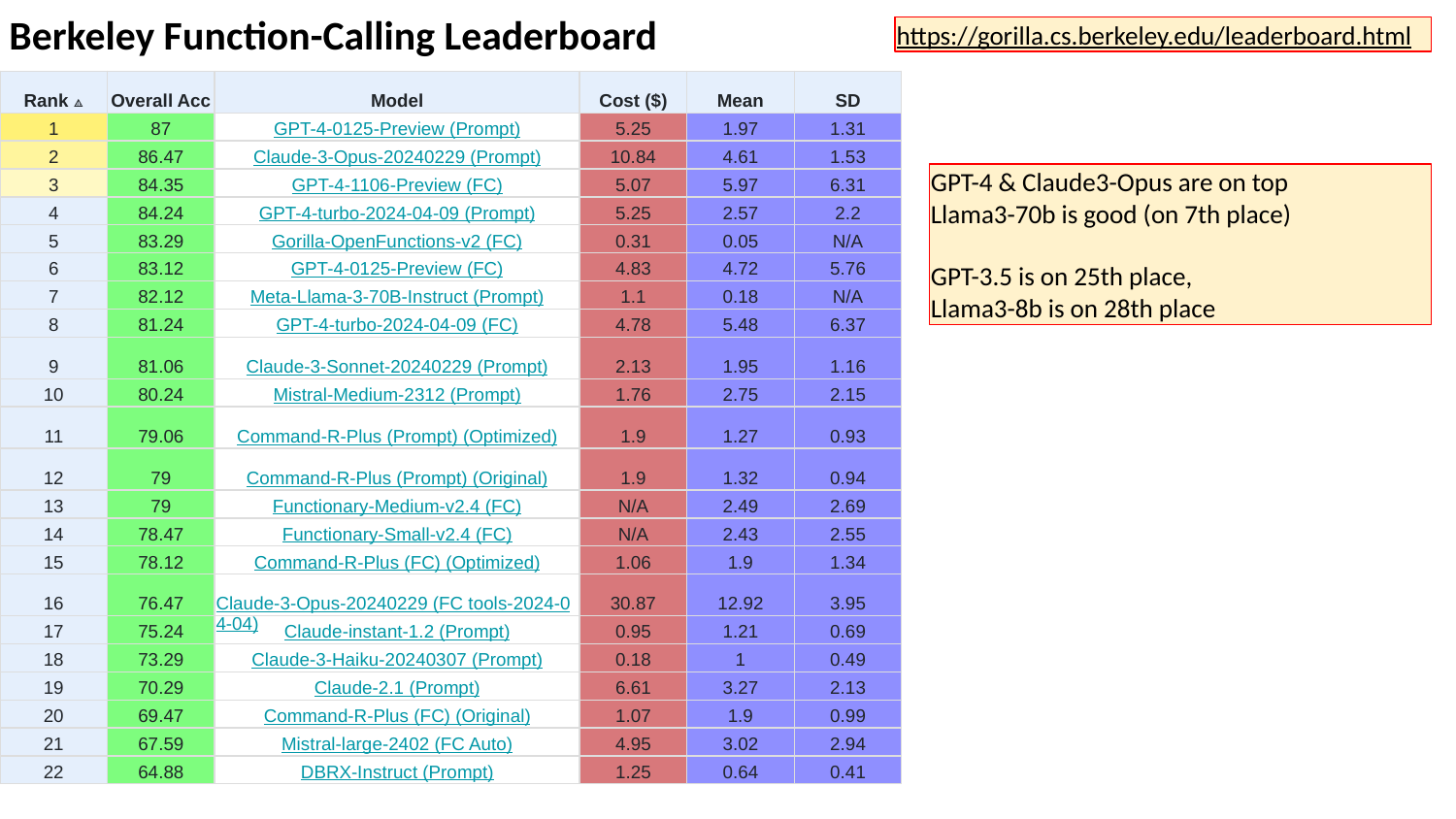

Berkeley Function-Calling Leaderboard
https://gorilla.cs.berkeley.edu/leaderboard.html
| Rank 🔼 | Overall Acc | Model | Cost ($) | Mean | SD |
| --- | --- | --- | --- | --- | --- |
| 1 | 87 | GPT-4-0125-Preview (Prompt) | 5.25 | 1.97 | 1.31 |
| 2 | 86.47 | Claude-3-Opus-20240229 (Prompt) | 10.84 | 4.61 | 1.53 |
| 3 | 84.35 | GPT-4-1106-Preview (FC) | 5.07 | 5.97 | 6.31 |
| 4 | 84.24 | GPT-4-turbo-2024-04-09 (Prompt) | 5.25 | 2.57 | 2.2 |
| 5 | 83.29 | Gorilla-OpenFunctions-v2 (FC) | 0.31 | 0.05 | N/A |
| 6 | 83.12 | GPT-4-0125-Preview (FC) | 4.83 | 4.72 | 5.76 |
| 7 | 82.12 | Meta-Llama-3-70B-Instruct (Prompt) | 1.1 | 0.18 | N/A |
| 8 | 81.24 | GPT-4-turbo-2024-04-09 (FC) | 4.78 | 5.48 | 6.37 |
| 9 | 81.06 | Claude-3-Sonnet-20240229 (Prompt) | 2.13 | 1.95 | 1.16 |
| 10 | 80.24 | Mistral-Medium-2312 (Prompt) | 1.76 | 2.75 | 2.15 |
| 11 | 79.06 | Command-R-Plus (Prompt) (Optimized) | 1.9 | 1.27 | 0.93 |
| 12 | 79 | Command-R-Plus (Prompt) (Original) | 1.9 | 1.32 | 0.94 |
| 13 | 79 | Functionary-Medium-v2.4 (FC) | N/A | 2.49 | 2.69 |
| 14 | 78.47 | Functionary-Small-v2.4 (FC) | N/A | 2.43 | 2.55 |
| 15 | 78.12 | Command-R-Plus (FC) (Optimized) | 1.06 | 1.9 | 1.34 |
| 16 | 76.47 | Claude-3-Opus-20240229 (FC tools-2024-04-04) | 30.87 | 12.92 | 3.95 |
| 17 | 75.24 | Claude-instant-1.2 (Prompt) | 0.95 | 1.21 | 0.69 |
| 18 | 73.29 | Claude-3-Haiku-20240307 (Prompt) | 0.18 | 1 | 0.49 |
| 19 | 70.29 | Claude-2.1 (Prompt) | 6.61 | 3.27 | 2.13 |
| 20 | 69.47 | Command-R-Plus (FC) (Original) | 1.07 | 1.9 | 0.99 |
| 21 | 67.59 | Mistral-large-2402 (FC Auto) | 4.95 | 3.02 | 2.94 |
| 22 | 64.88 | DBRX-Instruct (Prompt) | 1.25 | 0.64 | 0.41 |
GPT-4 & Claude3-Opus are on top
Llama3-70b is good (on 7th place)

GPT-3.5 is on 25th place,
Llama3-8b is on 28th place